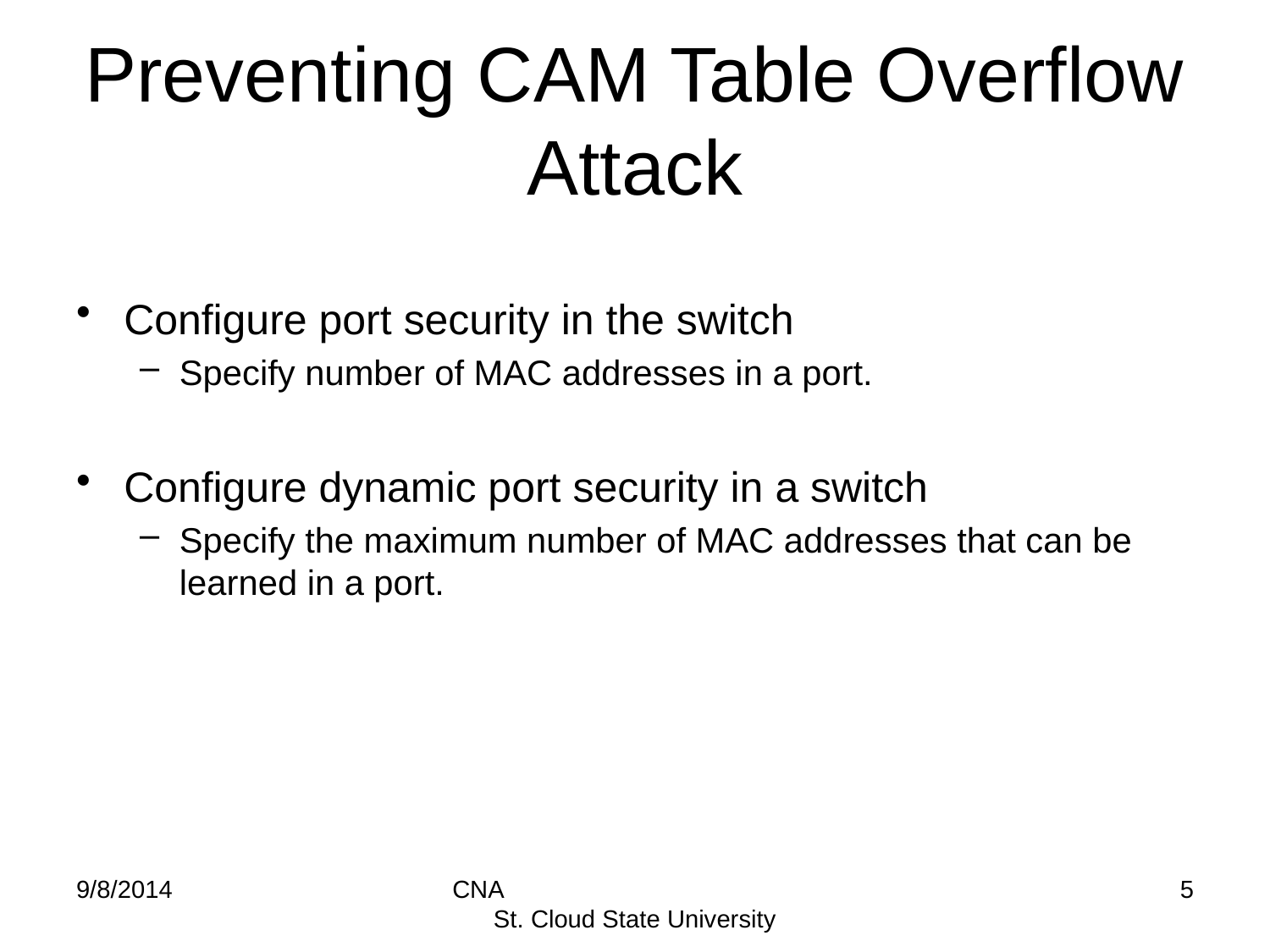

# Preventing CAM Table Overflow Attack
Configure port security in the switch
Specify number of MAC addresses in a port.

Configure dynamic port security in a switch
Specify the maximum number of MAC addresses that can be learned in a port.
9/8/2014
CNA                                              St. Cloud State University
5